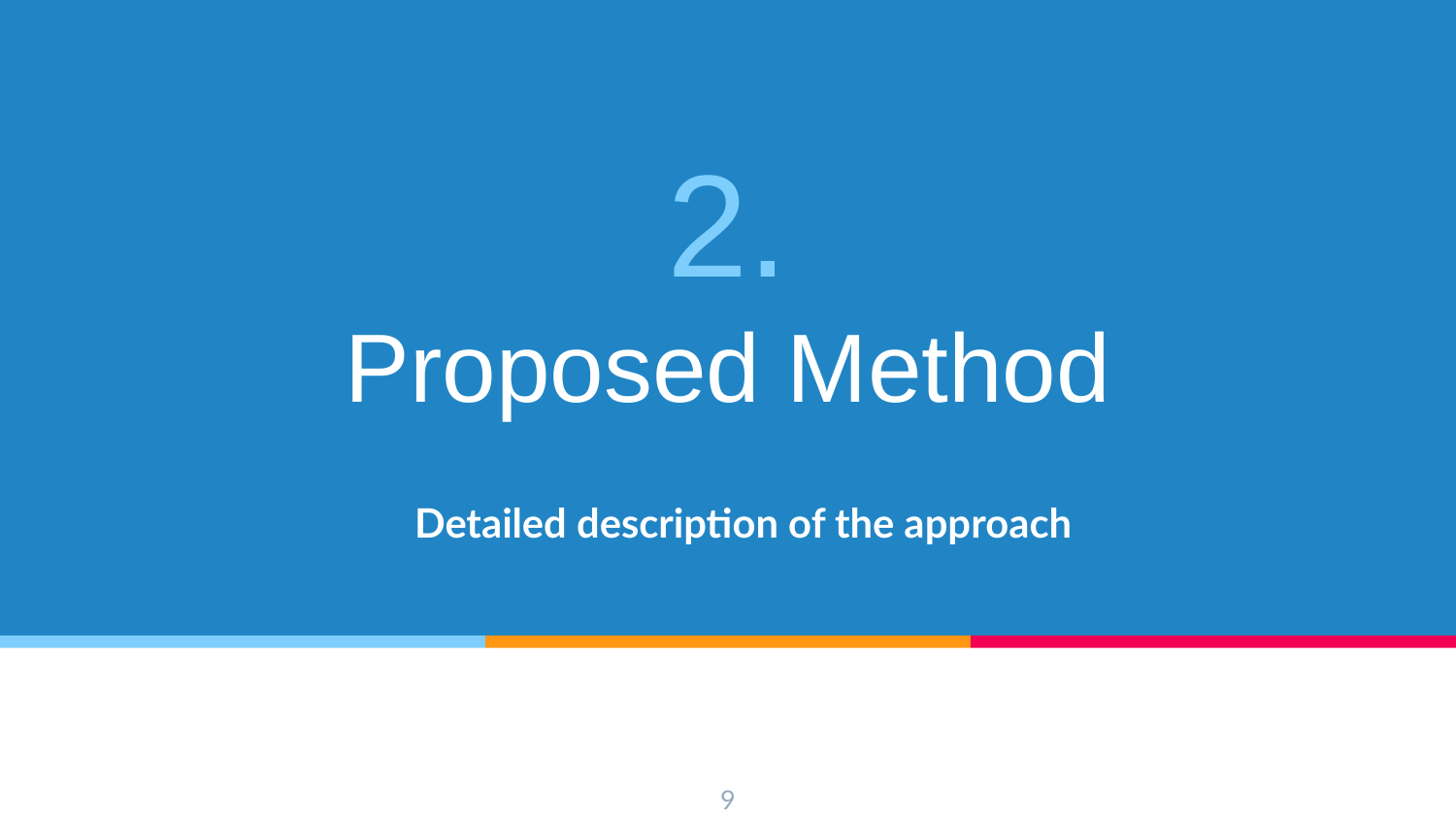

# 2.
Proposed Method
Detailed description of the approach
9